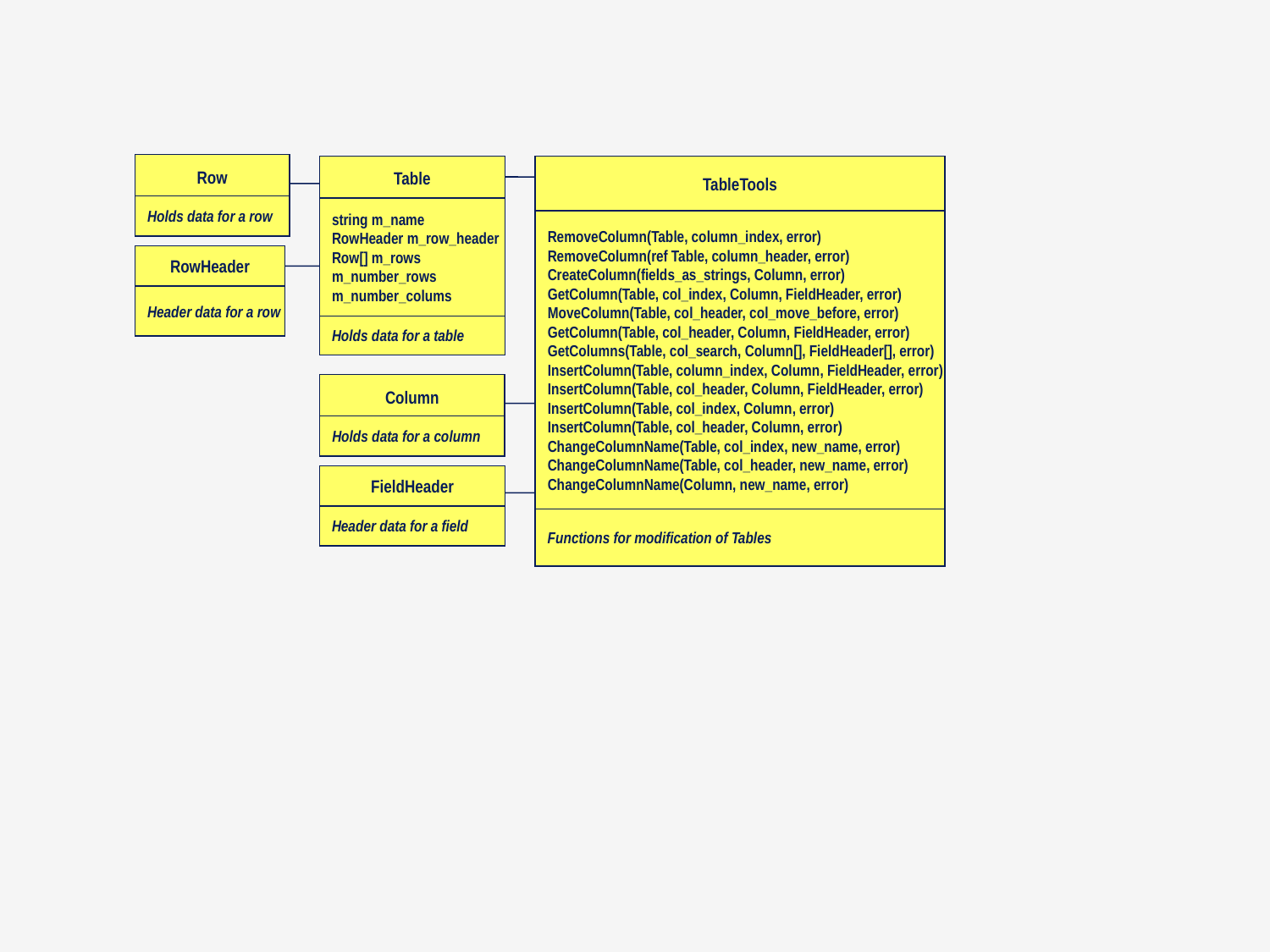

Row
Table
TableTools

Holds data for a row
string m_name
RowHeader m_row_header
Row[] m_rows
m_number_rows
m_number_colums
RemoveColumn(Table, column_index, error)
RemoveColumn(ref Table, column_header, error)
CreateColumn(fields_as_strings, Column, error)
GetColumn(Table, col_index, Column, FieldHeader, error)
MoveColumn(Table, col_header, col_move_before, error)
GetColumn(Table, col_header, Column, FieldHeader, error)
GetColumns(Table, col_search, Column[], FieldHeader[], error)
InsertColumn(Table, column_index, Column, FieldHeader, error)
InsertColumn(Table, col_header, Column, FieldHeader, error)
InsertColumn(Table, col_index, Column, error)
InsertColumn(Table, col_header, Column, error)
ChangeColumnName(Table, col_index, new_name, error)
ChangeColumnName(Table, col_header, new_name, error)
ChangeColumnName(Column, new_name, error)
RowHeader

Header data for a row
Holds data for a table
Column

Holds data for a column
FieldHeader

Header data for a field
Functions for modification of Tables